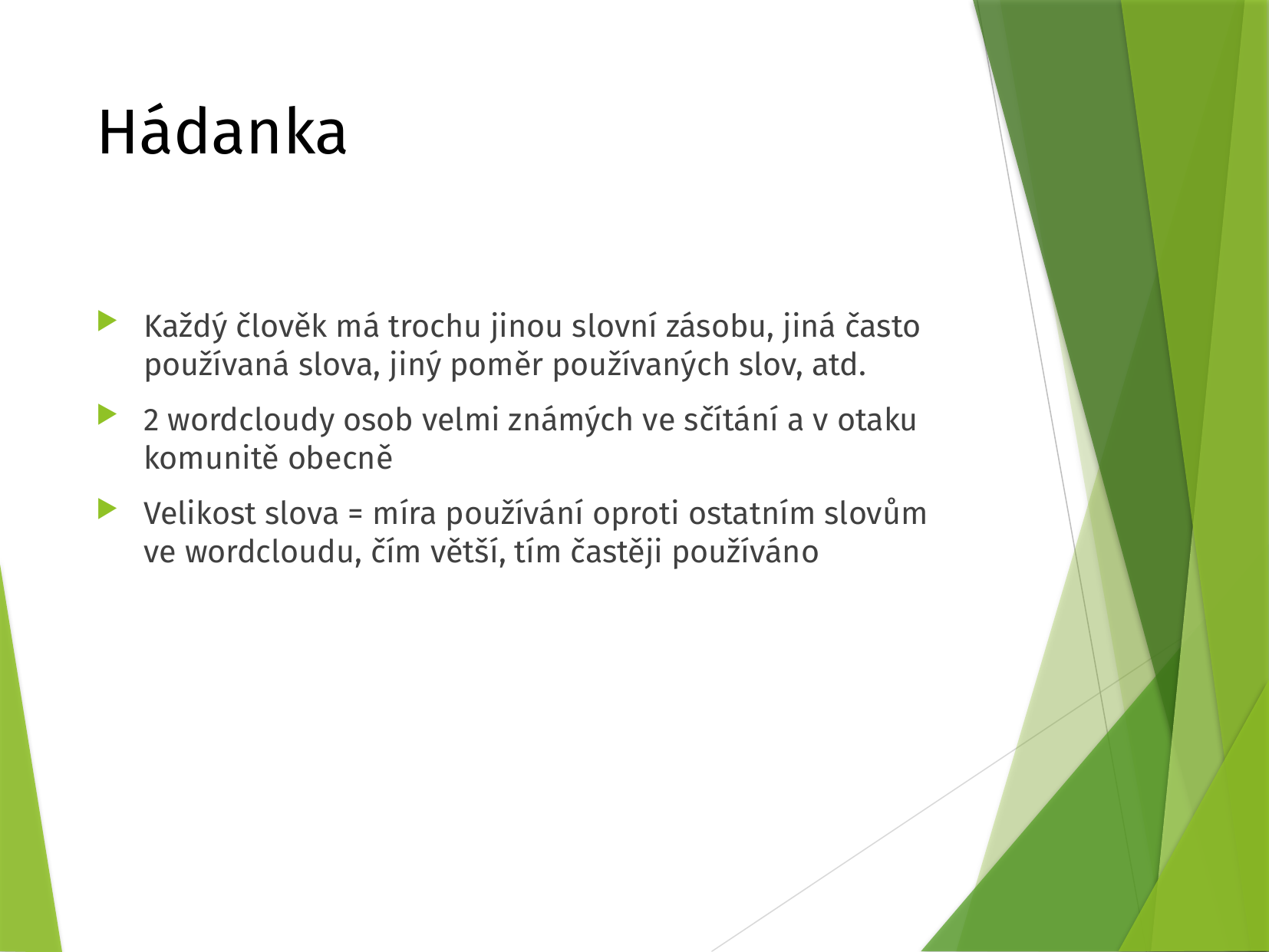

# Hádanka
Každý člověk má trochu jinou slovní zásobu, jiná často používaná slova, jiný poměr používaných slov, atd.
2 wordcloudy osob velmi známých ve sčítání a v otaku komunitě obecně
Velikost slova = míra používání oproti ostatním slovům ve wordcloudu, čím větší, tím častěji používáno